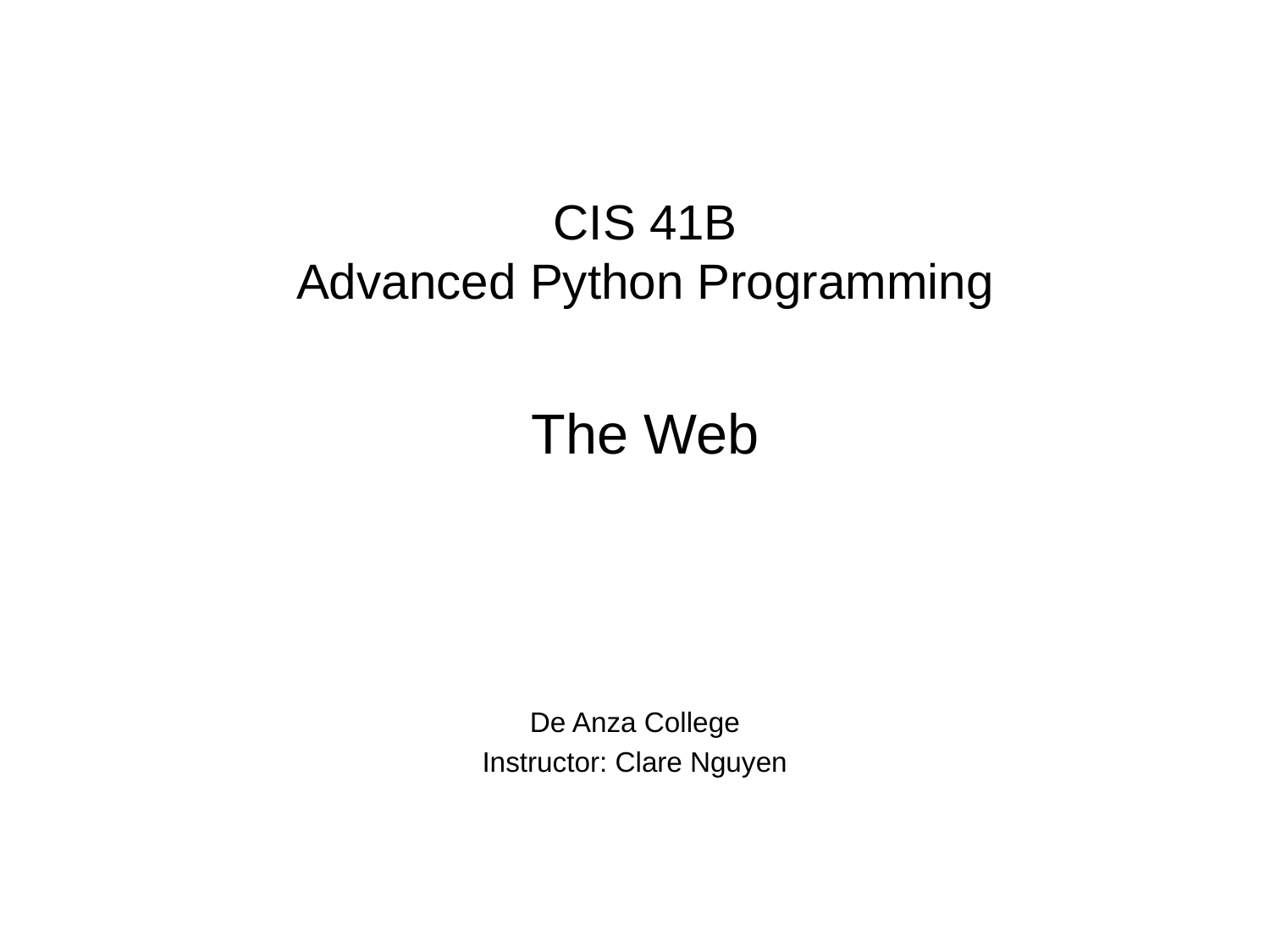

CIS 41B
Advanced Python Programming
The Web
De Anza College
Instructor: Clare Nguyen